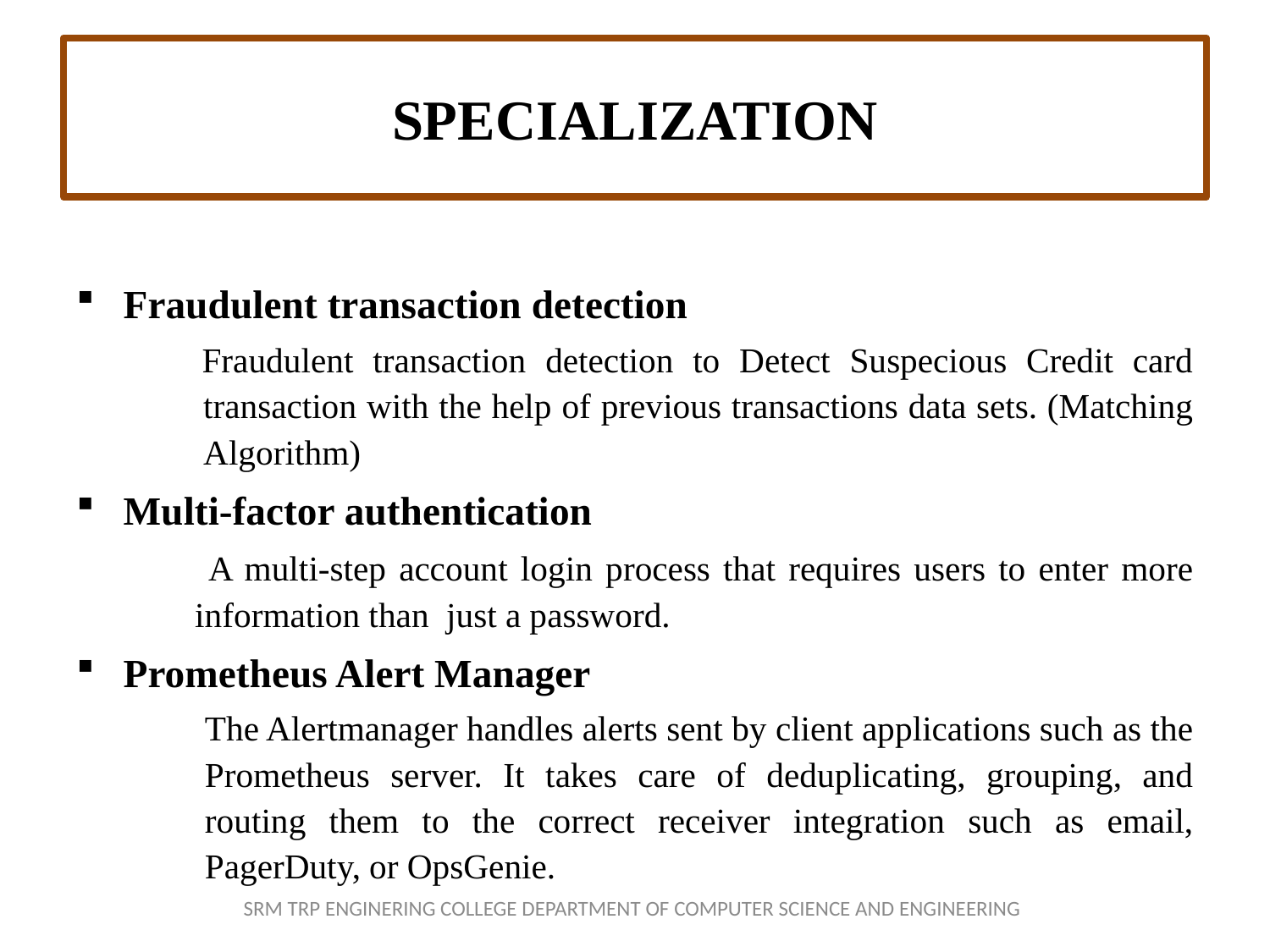

# SPECIALIZATION
Fraudulent transaction detection
Fraudulent transaction detection to Detect Suspecious Credit card transaction with the help of previous transactions data sets. (Matching Algorithm)
Multi-factor authentication
 A multi-step account login process that requires users to enter more information than  just a password.
Prometheus Alert Manager
The Alertmanager handles alerts sent by client applications such as the Prometheus server. It takes care of deduplicating, grouping, and routing them to the correct receiver integration such as email, PagerDuty, or OpsGenie.

SRM TRP ENGINERING COLLEGE DEPARTMENT OF COMPUTER SCIENCE AND ENGINEERING

5